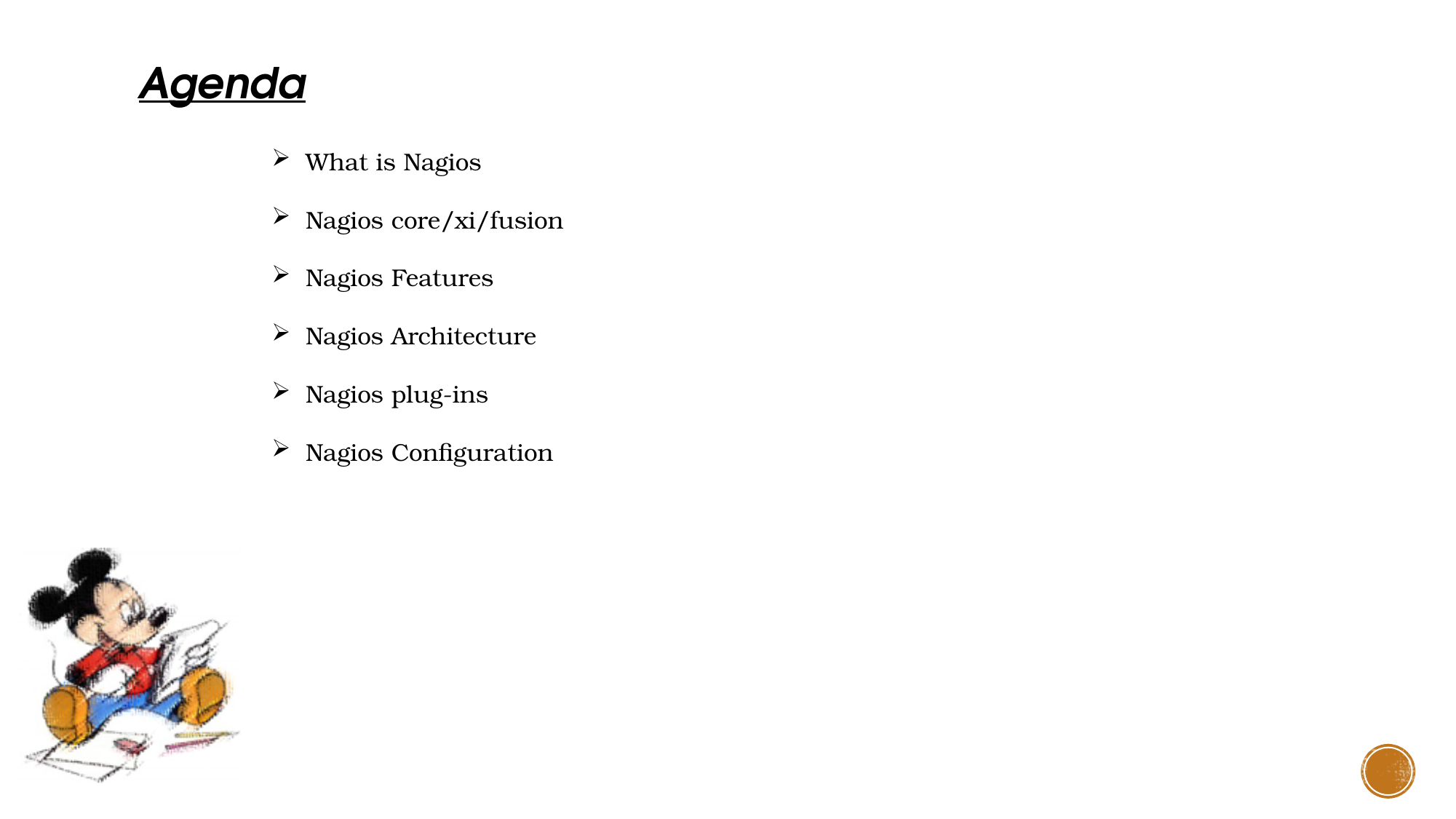

Agenda
What is Nagios

Nagios core/xi/fusion

Nagios Features

Nagios Architecture

Nagios plug-ins

Nagios Configuration